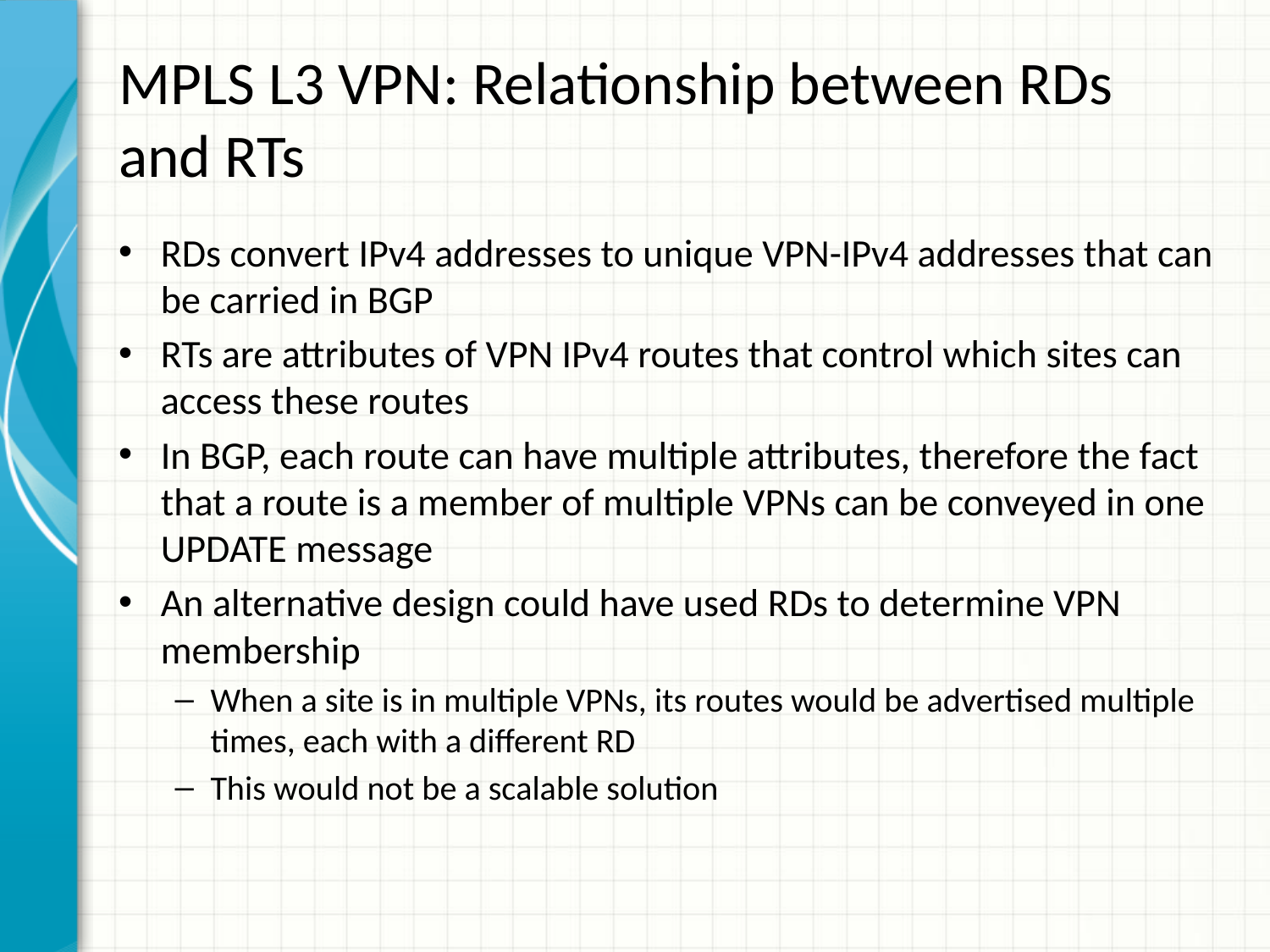

# MPLS L3 VPN: Relationship between RDs and RTs
RDs convert IPv4 addresses to unique VPN-IPv4 addresses that can be carried in BGP
RTs are attributes of VPN IPv4 routes that control which sites can access these routes
In BGP, each route can have multiple attributes, therefore the fact that a route is a member of multiple VPNs can be conveyed in one UPDATE message
An alternative design could have used RDs to determine VPN membership
When a site is in multiple VPNs, its routes would be advertised multiple times, each with a different RD
This would not be a scalable solution